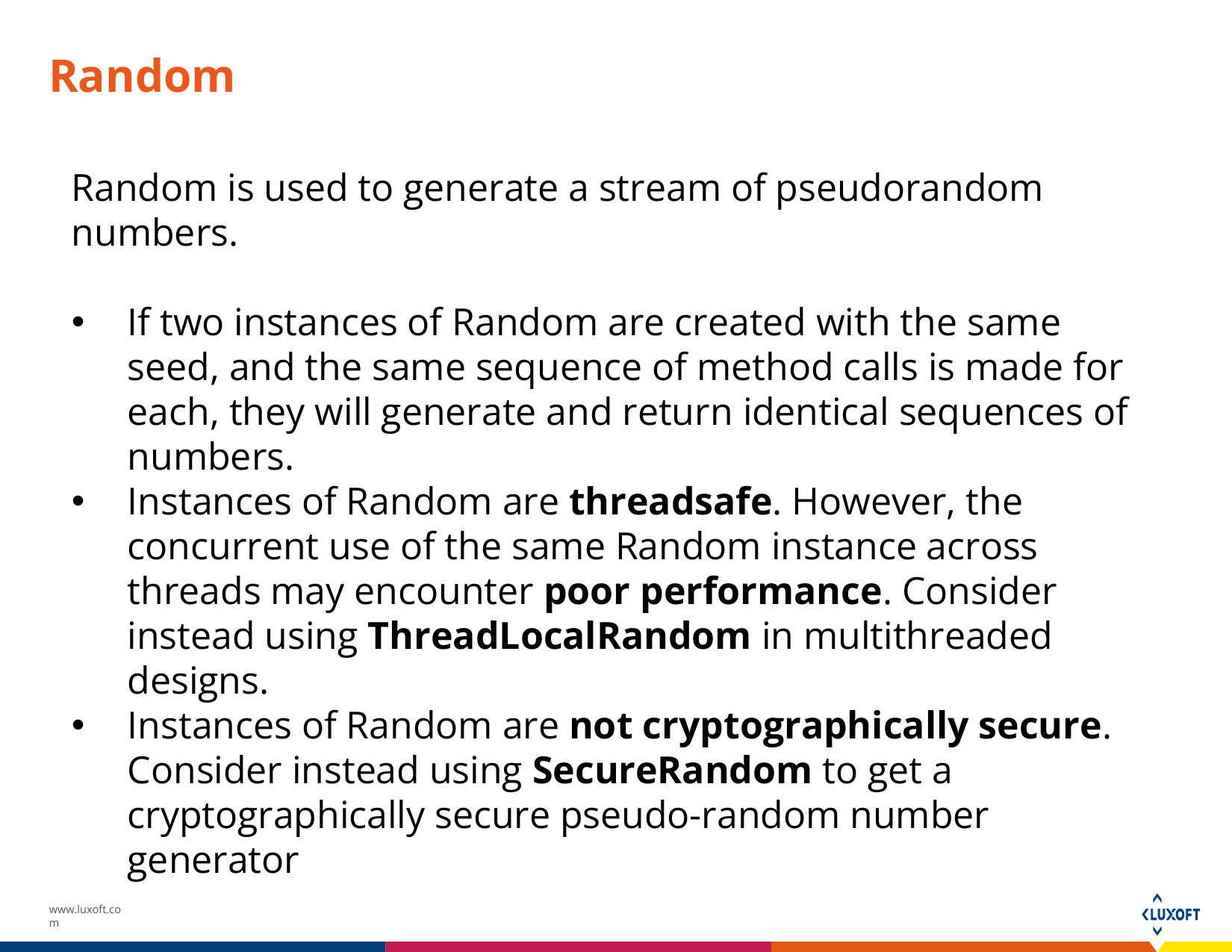

# Random
Random is used to generate a stream of pseudorandom numbers.

If two instances of Random are created with the same seed, and the same sequence of method calls is made for each, they will generate and return identical sequences of numbers.
Instances of Random are threadsafe. However, the concurrent use of the same Random instance across threads may encounter poor performance. Consider instead using ThreadLocalRandom in multithreaded designs.
Instances of Random are not cryptographically secure. Consider instead using SecureRandom to get a cryptographically secure pseudo-random number generator